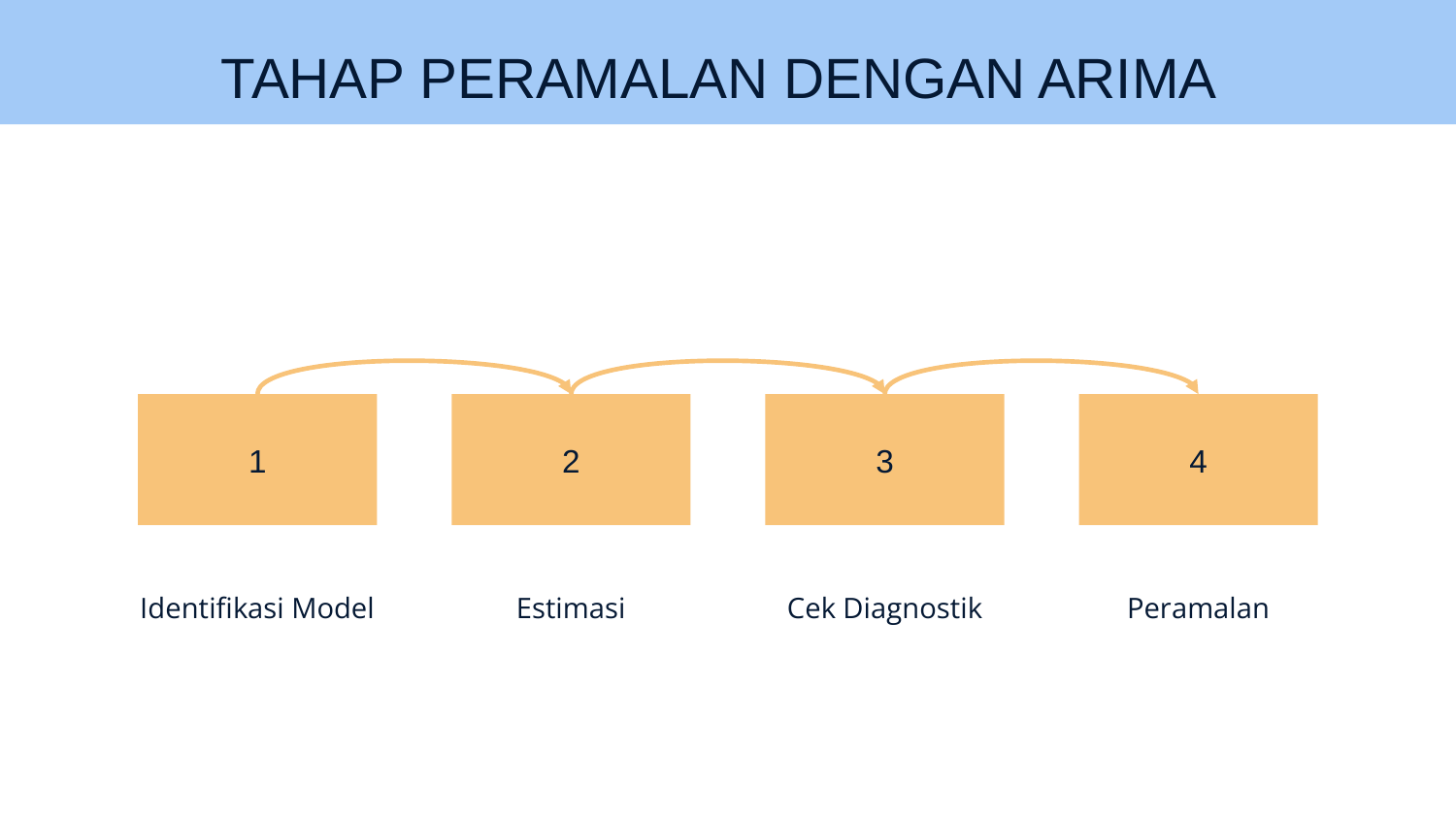

# TAHAP PERAMALAN DENGAN ARIMA
1
2
3
4
Identifikasi Model
Estimasi
Cek Diagnostik
Peramalan